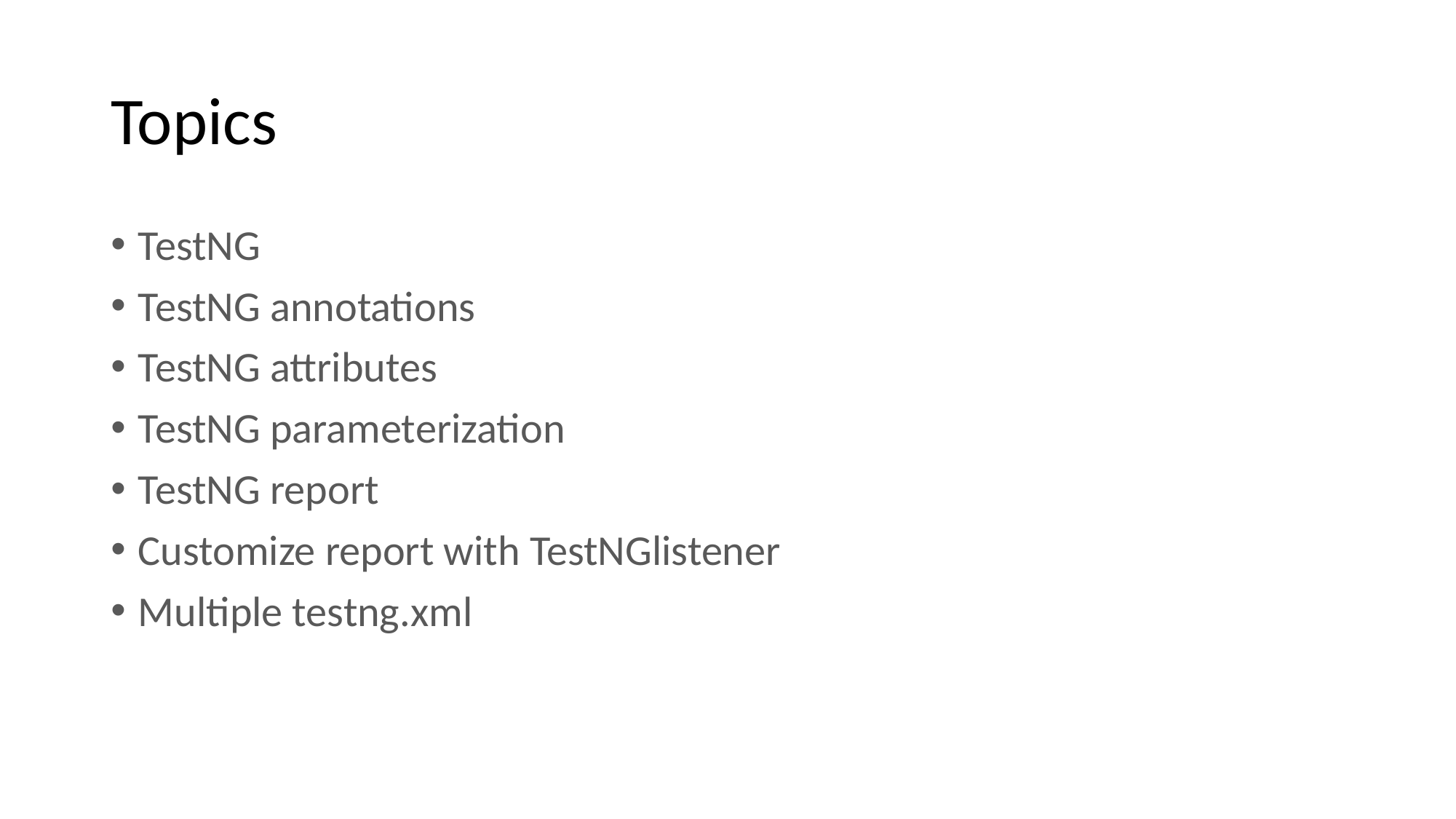

# Topics
TestNG
TestNG annotations
TestNG attributes
TestNG parameterization
TestNG report
Customize report with TestNGlistener
Multiple testng.xml